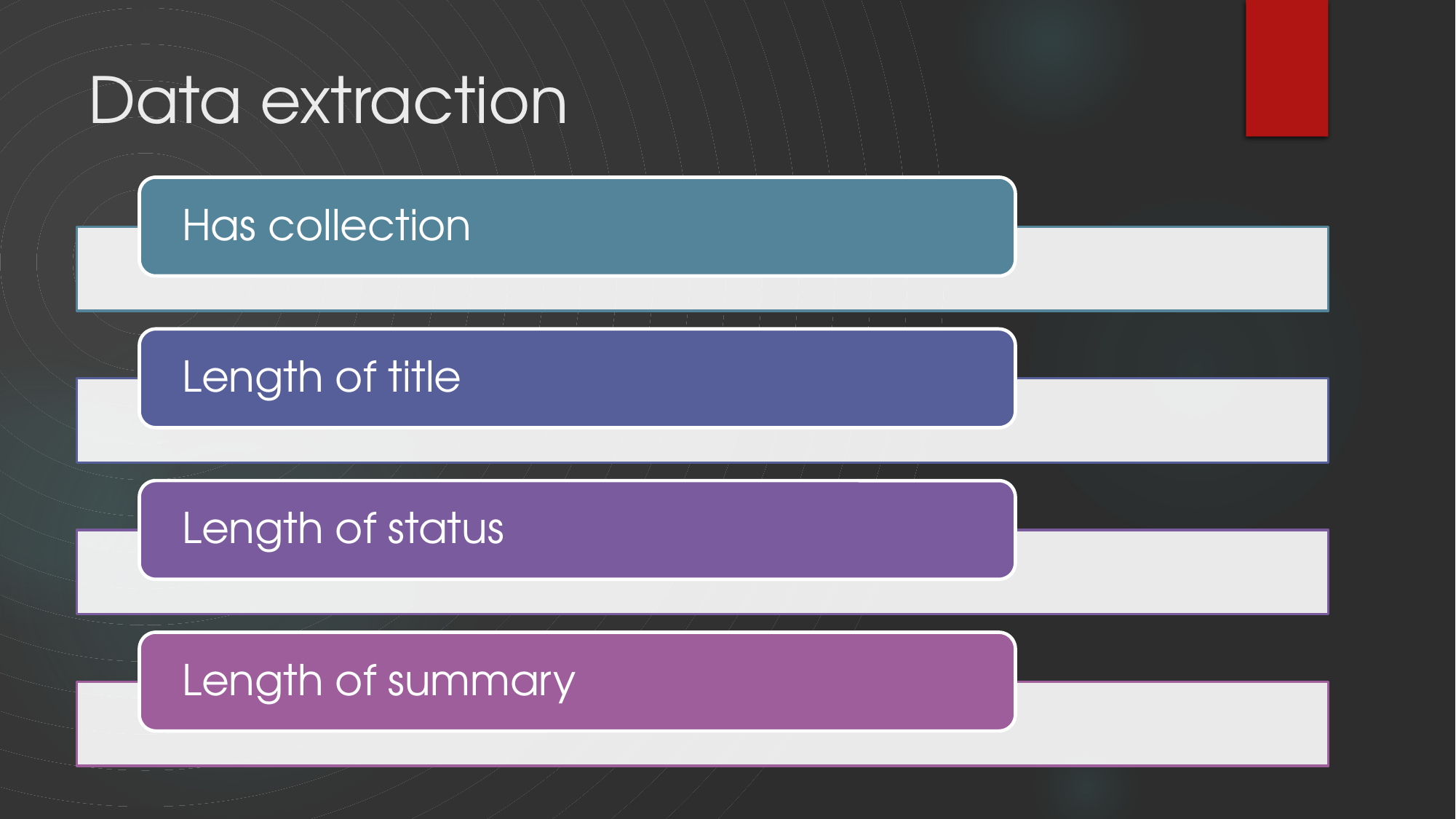

# Data extraction
Has collection
Length of title
Length of status
Length of summary